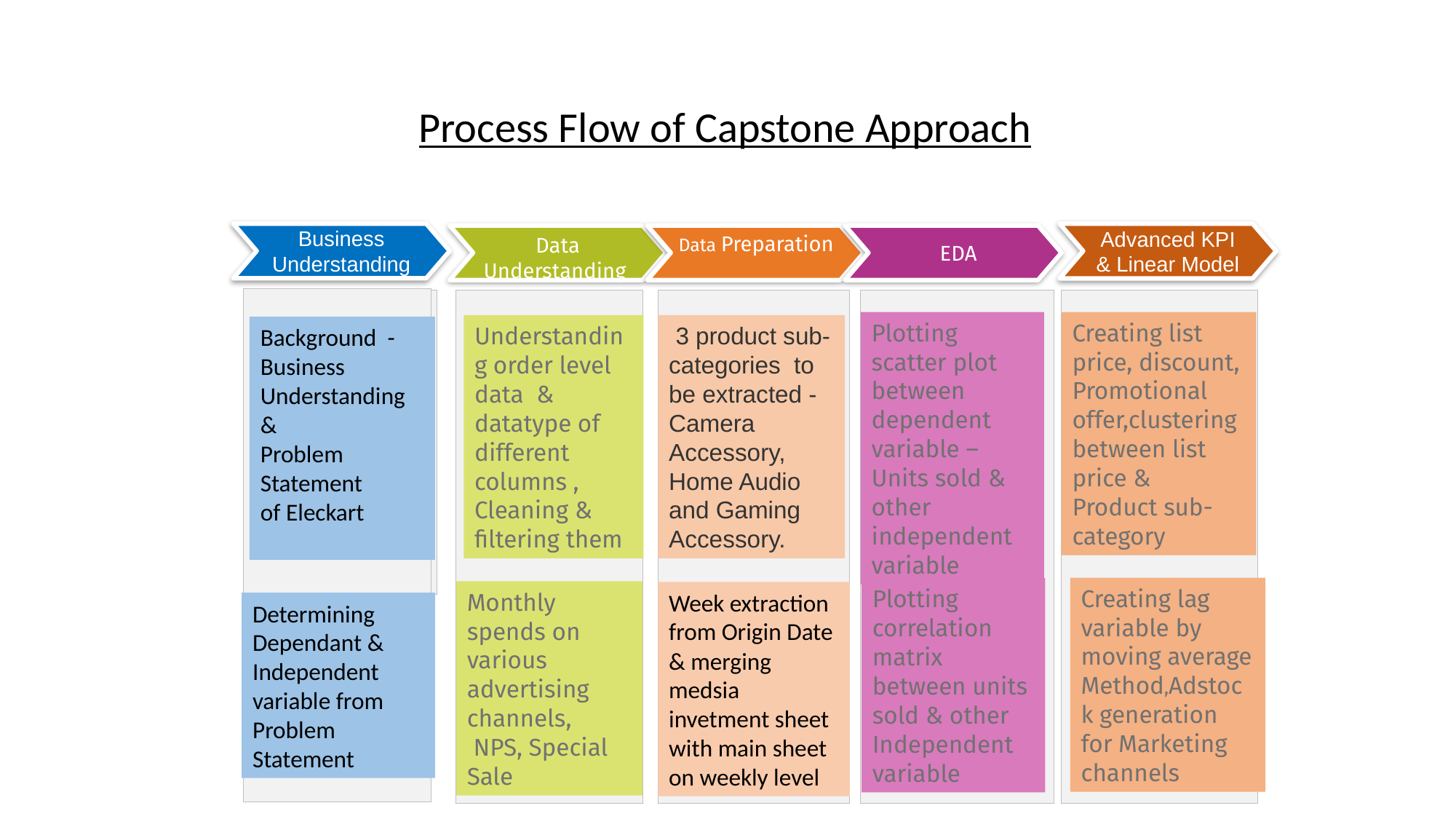

Process Flow of Capstone Approach
Business Understanding
Advanced KPI & Linear Model
Data Extraction &
Understanding
Data Preparation

Data Understanding

EDA

Plotting scatter plot between dependent variable –Units sold & other independent variable
Creating list price, discount, Promotional offer,clustering between list price &
Product sub-category
Understanding order level data  &
datatype of different columns , Cleaning & filtering them
 3 product sub-categories  to be extracted -
Camera Accessory, Home Audio and Gaming Accessory.
Background  - Business Understanding
&
Problem Statement of Eleckart

Understanding

Creating lag variable by moving average Method,Adstock generation for Marketing channels
Plotting correlation matrix between units sold & other Independent variable
Monthly spends on various advertising channels,
 NPS, Special Sale
Week extraction from Origin Date & merging medsia invetment sheet with main sheet on weekly level
Determining
Dependant & Independent variable from Problem Statement